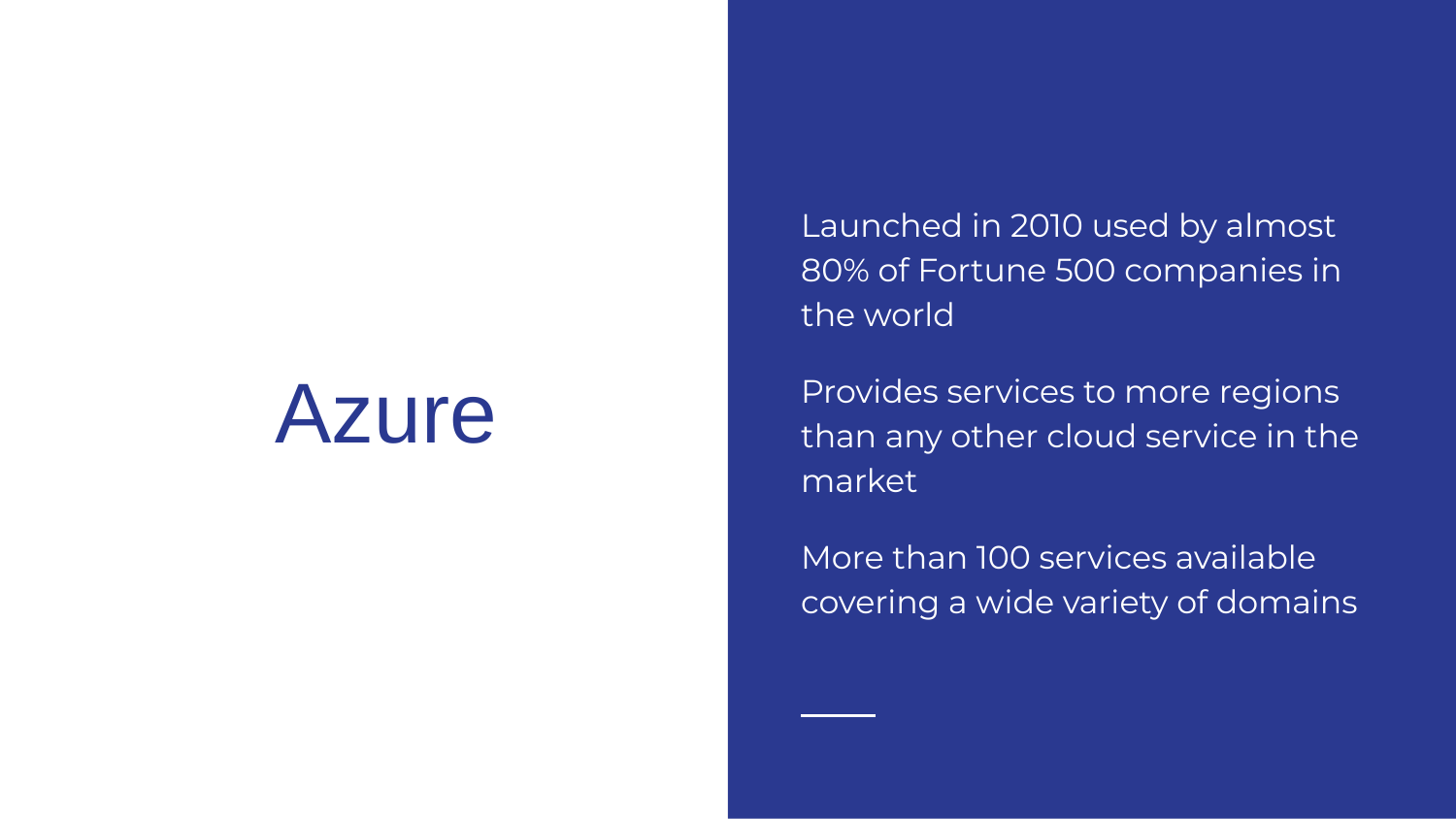

Launched in 2010 used by almost 80% of Fortune 500 companies in the world
Provides services to more regions than any other cloud service in the market
More than 100 services available covering a wide variety of domains
# Azure